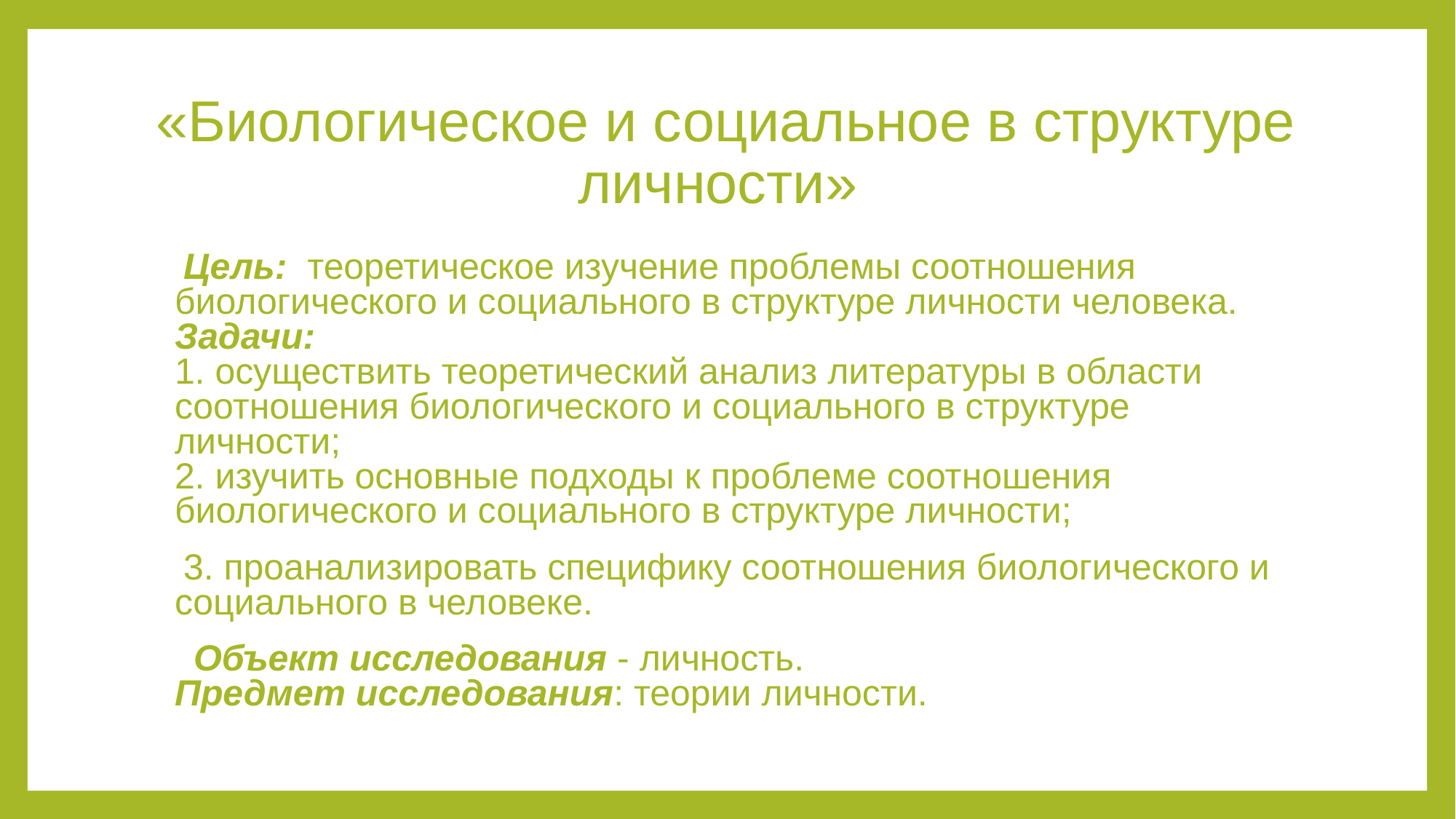

# «Биологическое и социальное в структуре личности»
   Цель:  теоретическое изучение проблемы соотношения биологического и социального в структуре личности человека.
Задачи:
1. осуществить теоретический анализ литературы в области  соотношения биологического и социального в структуре личности;
2. изучить основные подходы к проблеме соотношения биологического и социального в структуре личности;
   3. проанализировать специфику соотношения биологического и социального в человеке.
    Объект исследования - личность.
Предмет исследования: теории личности.